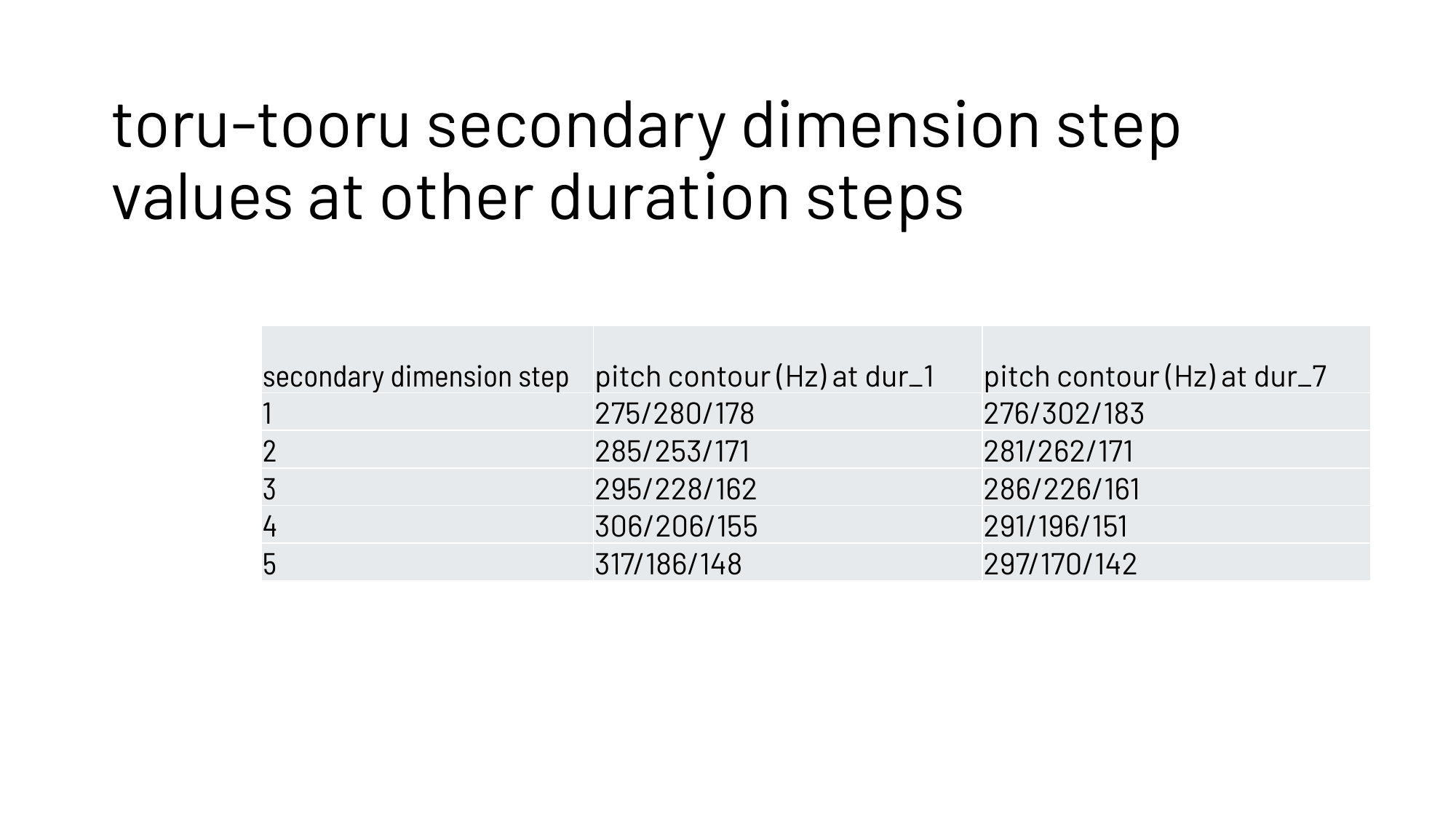

# toru-tooru secondary dimension step values at other duration steps
| secondary dimension step | pitch contour (Hz) at dur\_1 | pitch contour (Hz) at dur\_7 |
| --- | --- | --- |
| 1 | 275/280/178 | 276/302/183 |
| 2 | 285/253/171 | 281/262/171 |
| 3 | 295/228/162 | 286/226/161 |
| 4 | 306/206/155 | 291/196/151 |
| 5 | 317/186/148 | 297/170/142 |